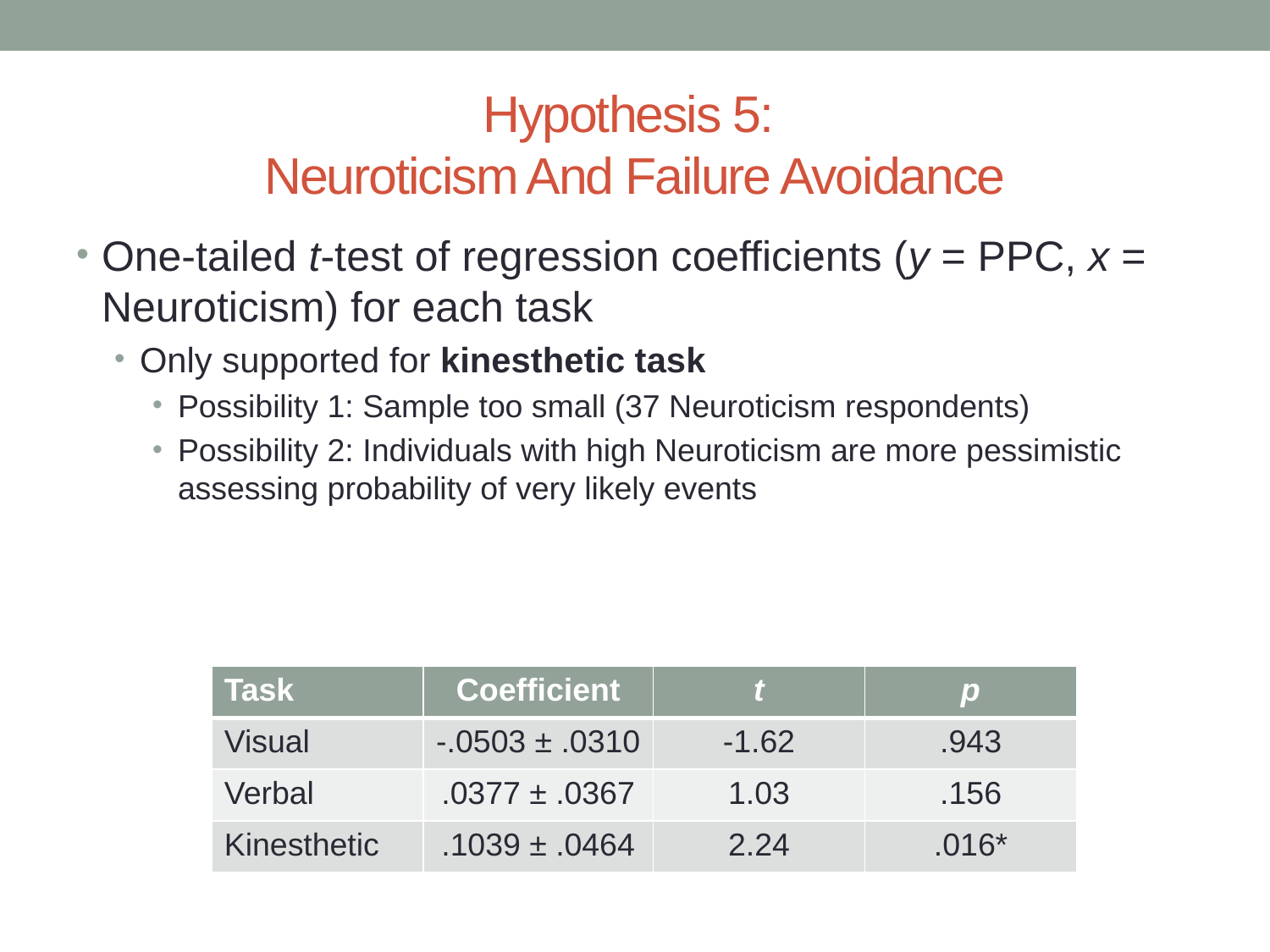

# Hypothesis 5: Neuroticism And Failure Avoidance
One-tailed t-test of regression coefficients (y = PPC, x = Neuroticism) for each task
Only supported for kinesthetic task
Possibility 1: Sample too small (37 Neuroticism respondents)
Possibility 2: Individuals with high Neuroticism are more pessimistic assessing probability of very likely events
| Task | Coefficient | t | p |
| --- | --- | --- | --- |
| Visual | -.0503 ± .0310 | -1.62 | .943 |
| Verbal | .0377 ± .0367 | 1.03 | .156 |
| Kinesthetic | .1039 ± .0464 | 2.24 | .016\* |